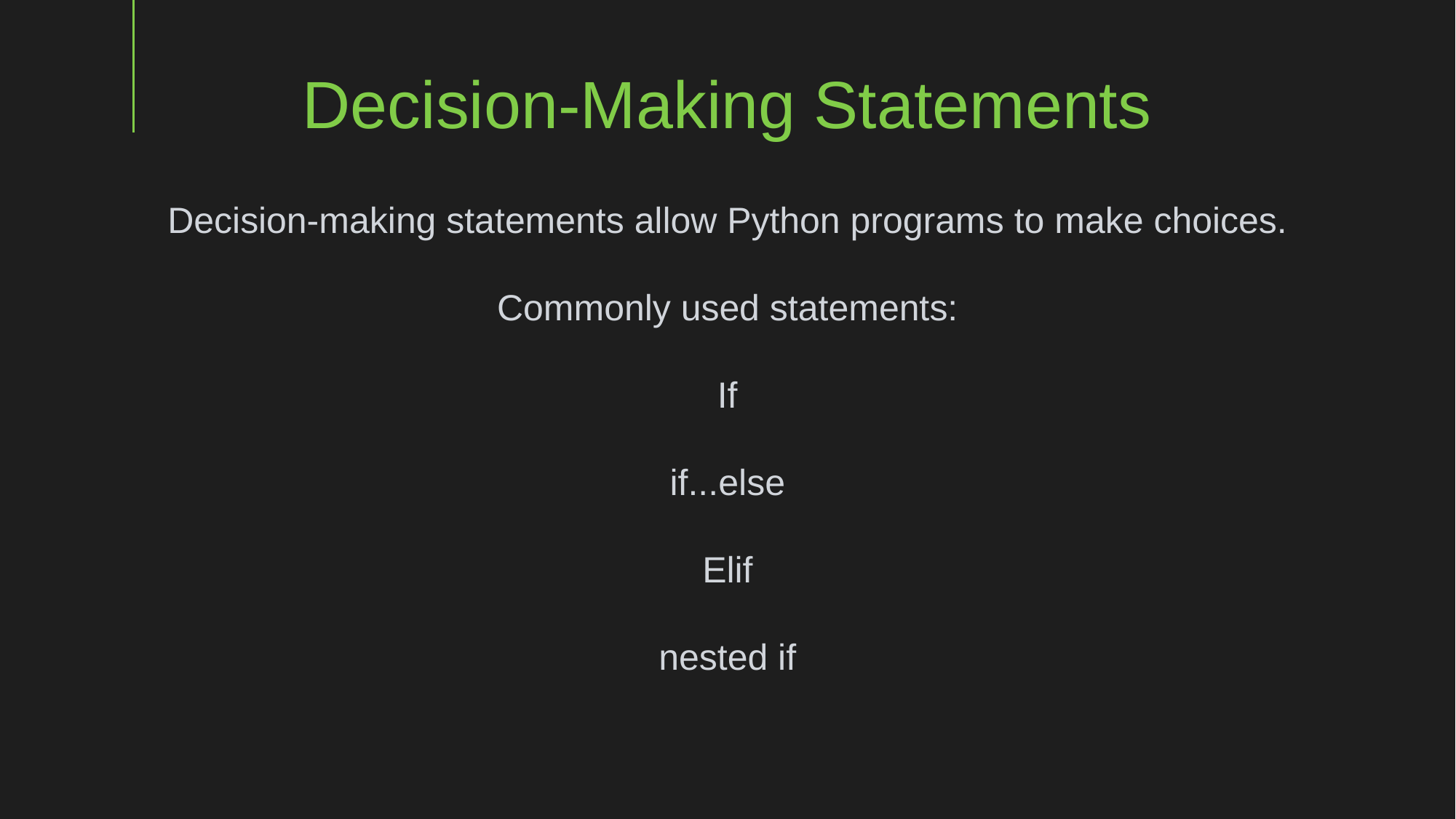

Decision-Making Statements
Decision-making statements allow Python programs to make choices.
Commonly used statements:
If
if...else
Elif
nested if